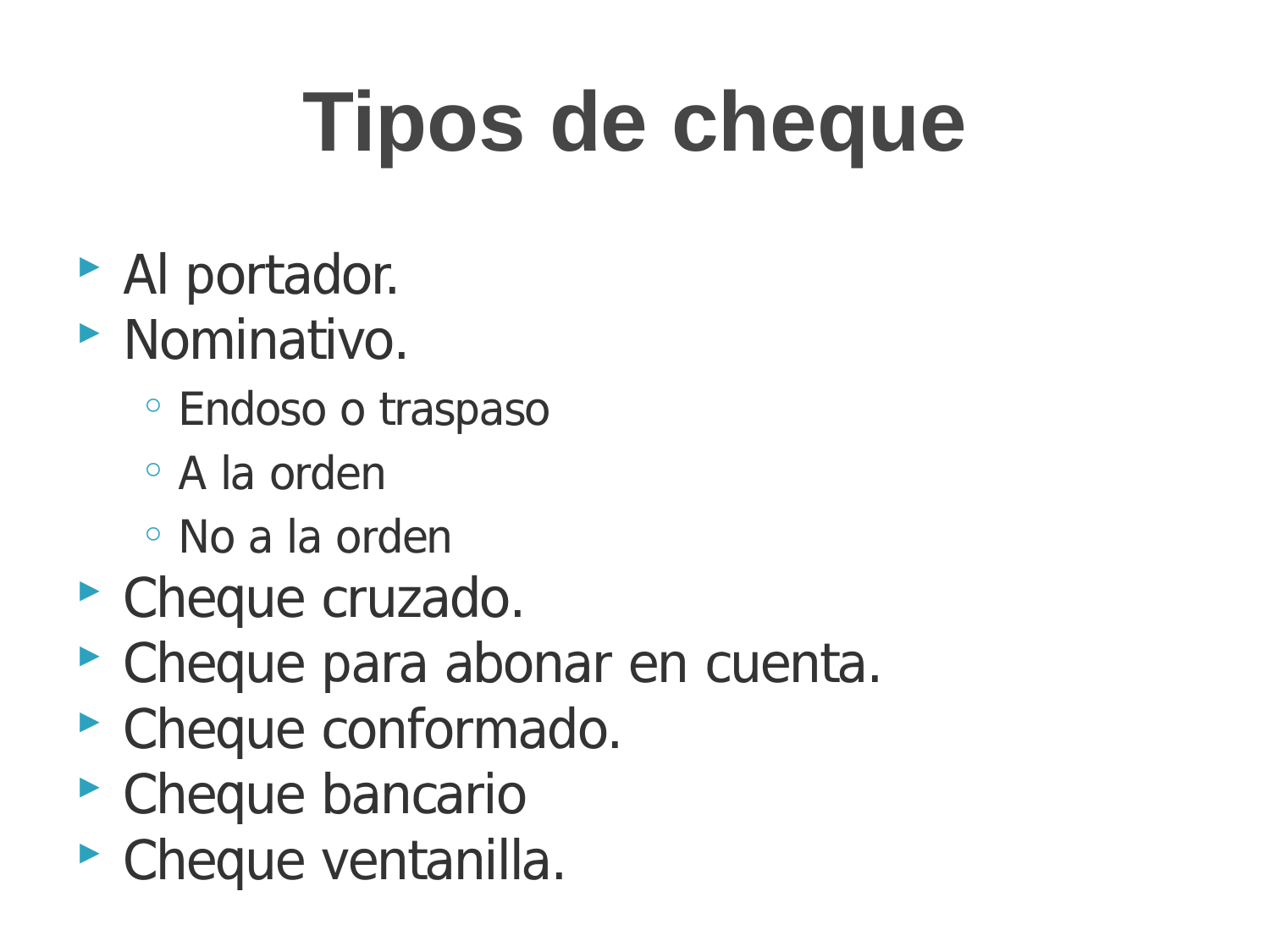

# Tipos de cheque
Al portador.
Nominativo.
Endoso o traspaso
A la orden
No a la orden
Cheque cruzado.
Cheque para abonar en cuenta.
Cheque conformado.
Cheque bancario
Cheque ventanilla.